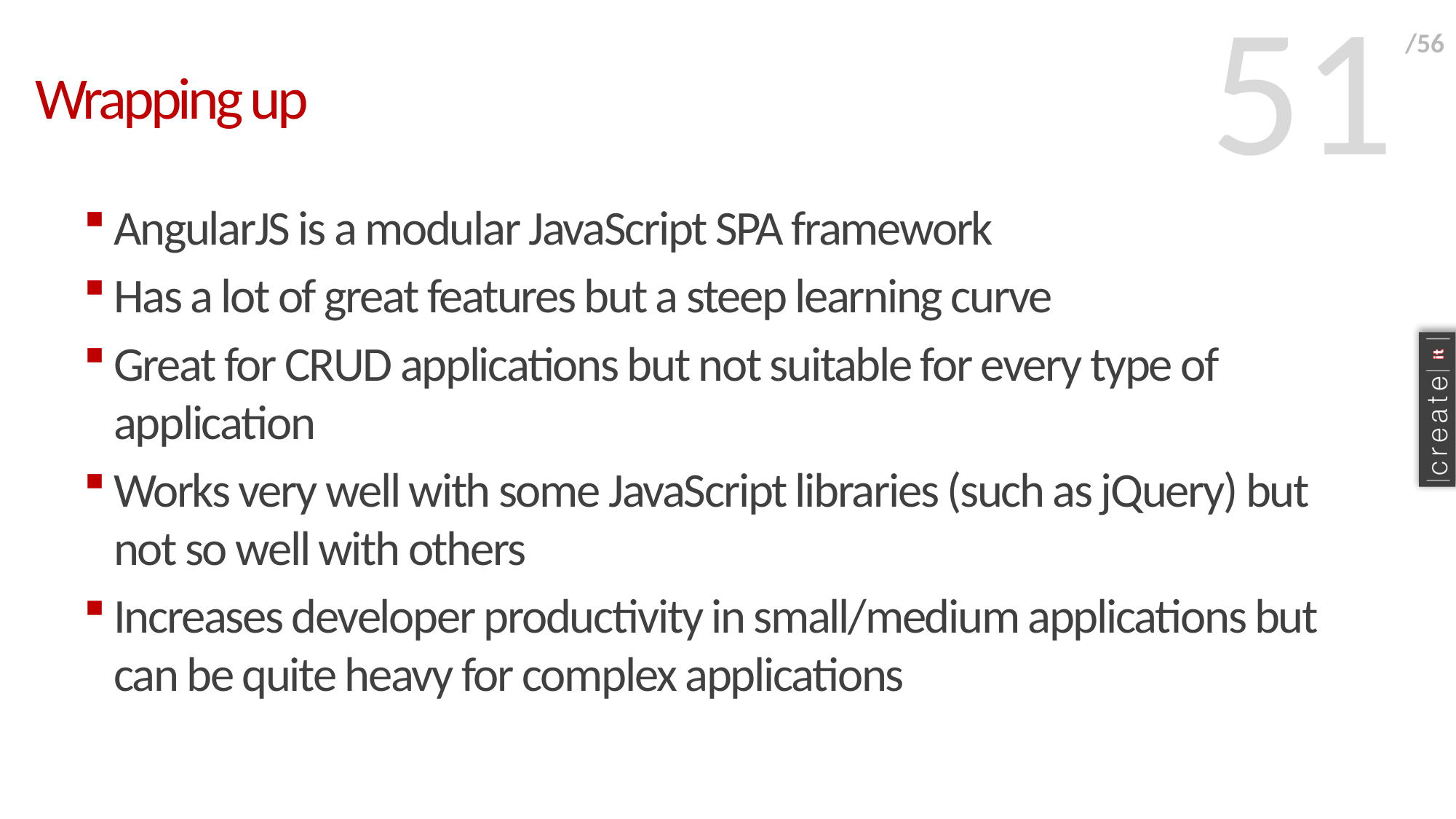

51

/56
# Wrapping up
AngularJS is a modular JavaScript SPA framework
Has a lot of great features but a steep learning curve
Great for CRUD applications but not suitable for every type of application
Works very well with some JavaScript libraries (such as jQuery) but not so well with others
Increases developer productivity in small/medium applications but can be quite heavy for complex applications